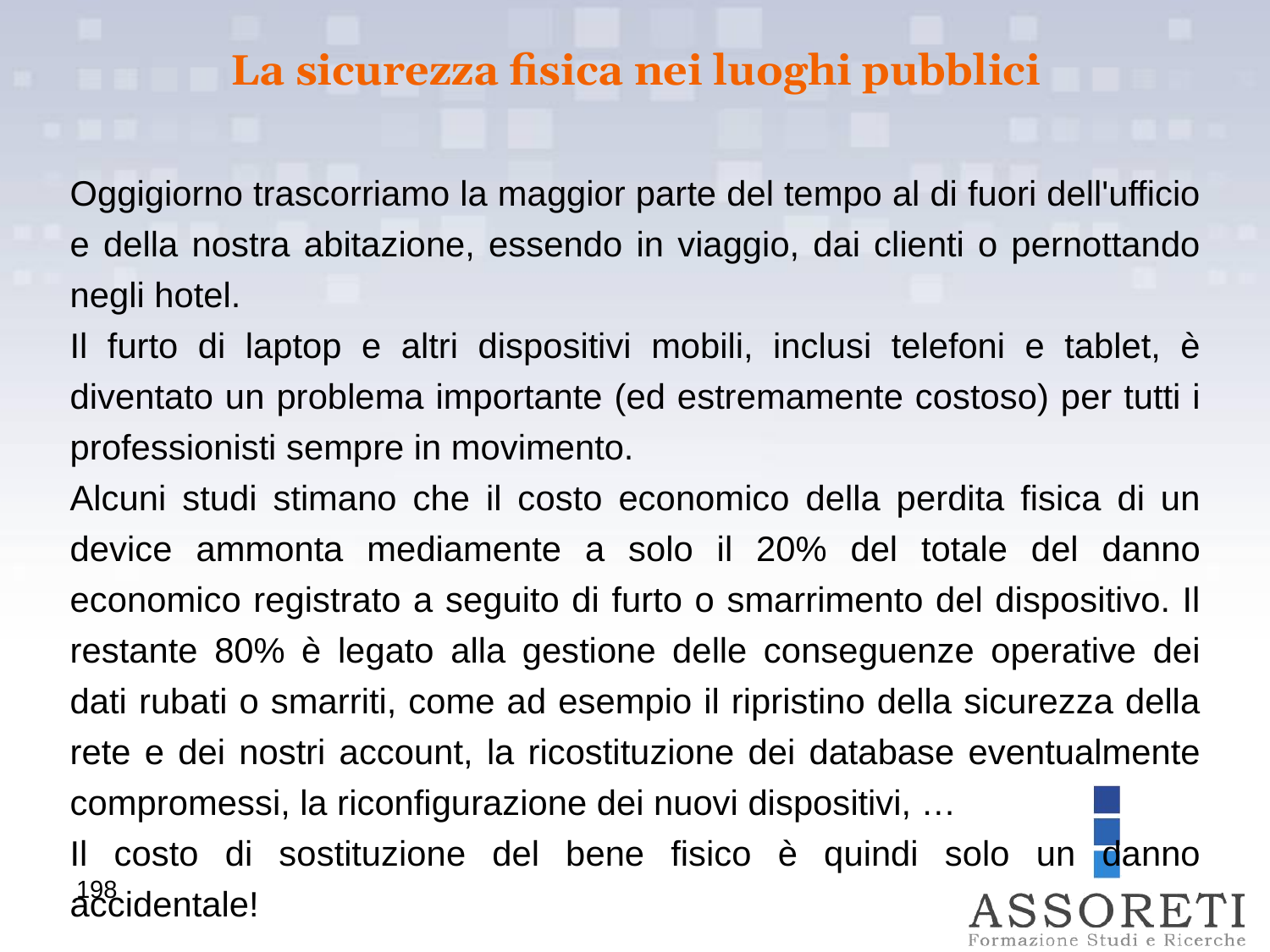

La sicurezza fisica nei luoghi pubblici
Oggigiorno trascorriamo la maggior parte del tempo al di fuori dell'ufficio e della nostra abitazione, essendo in viaggio, dai clienti o pernottando negli hotel.
Il furto di laptop e altri dispositivi mobili, inclusi telefoni e tablet, è diventato un problema importante (ed estremamente costoso) per tutti i professionisti sempre in movimento.
Alcuni studi stimano che il costo economico della perdita fisica di un device ammonta mediamente a solo il 20% del totale del danno economico registrato a seguito di furto o smarrimento del dispositivo. Il restante 80% è legato alla gestione delle conseguenze operative dei dati rubati o smarriti, come ad esempio il ripristino della sicurezza della rete e dei nostri account, la ricostituzione dei database eventualmente compromessi, la riconfigurazione dei nuovi dispositivi, …
Il costo di sostituzione del bene fisico è quindi solo un danno accidentale!
198